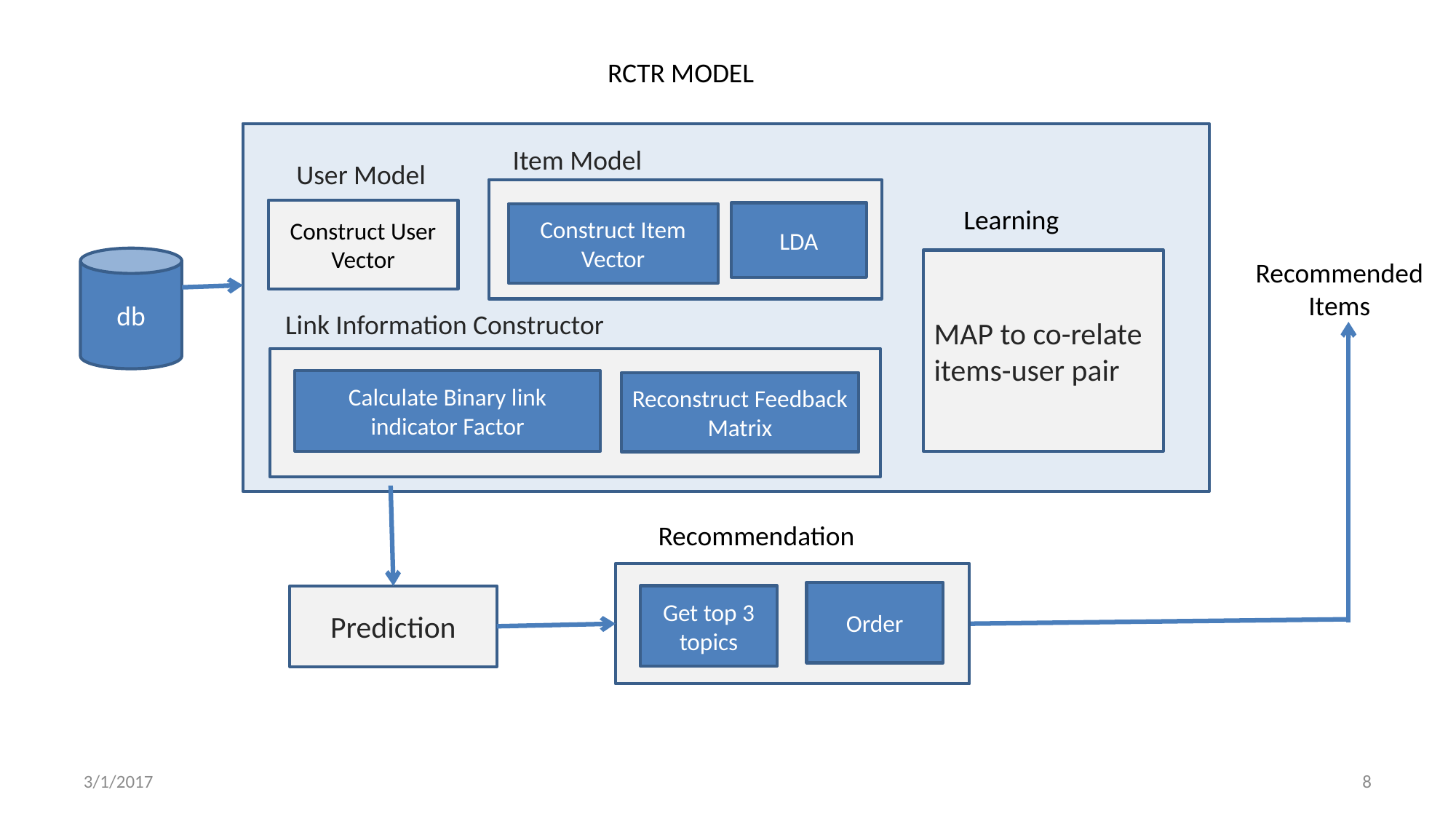

RCTR MODEL

Item Model
User Model

Learning
Construct User Vector
LDA
Construct Item Vector
db
Recommended
Items
MAP to co-relate items-user pair
Link Information Constructor

Calculate Binary link indicator Factor
Reconstruct Feedback Matrix
Recommendation

Order
Get top 3 topics
Prediction
3/1/2017
8